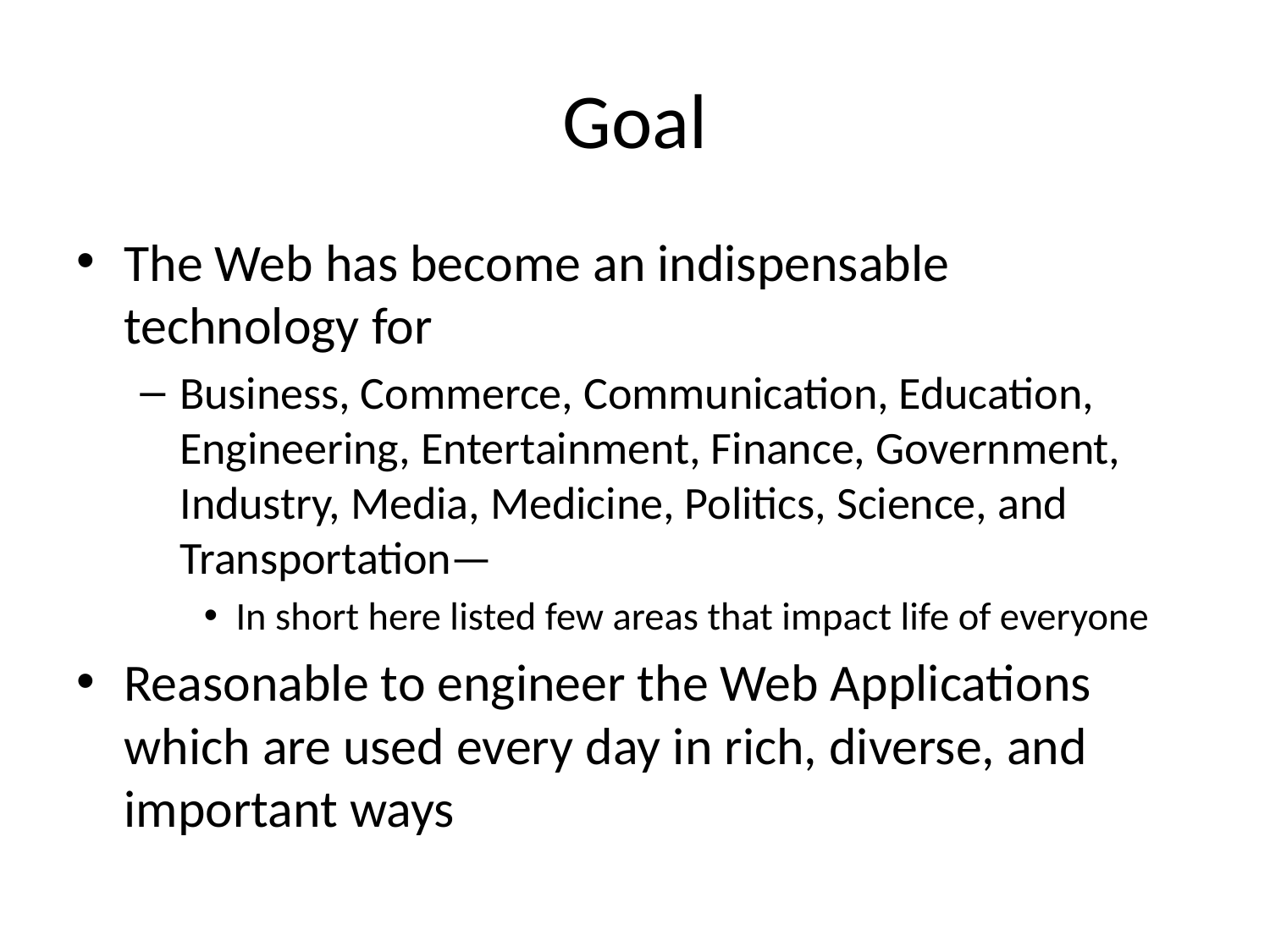

# Goal
The Web has become an indispensable technology for
Business, Commerce, Communication, Education, Engineering, Entertainment, Finance, Government, Industry, Media, Medicine, Politics, Science, and  Transportation—
In short here listed few areas that impact life of everyone
Reasonable to engineer the Web Applications which are used every day in rich, diverse, and important ways